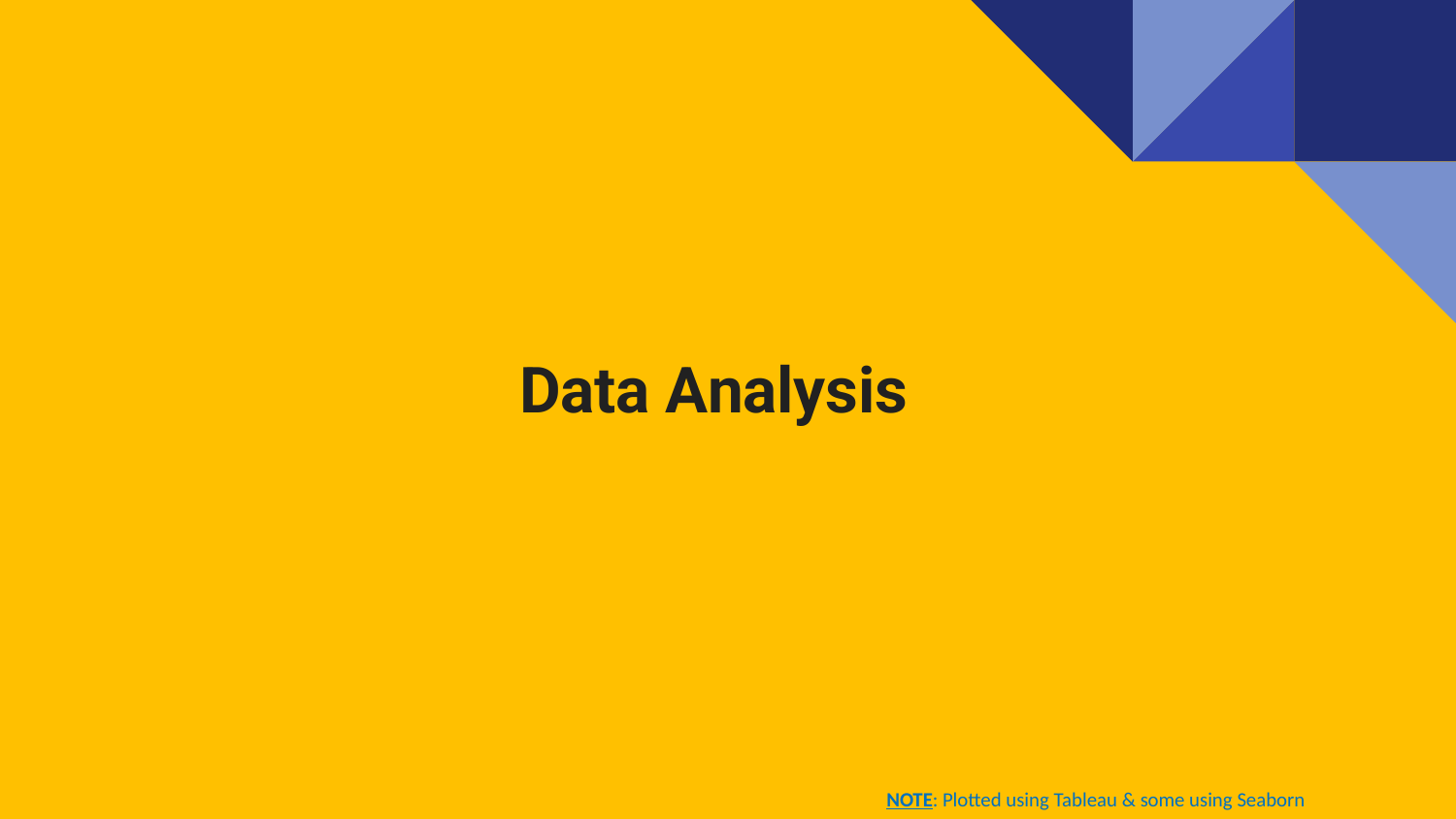

# Data Analysis
NOTE: Plotted using Tableau & some using Seaborn